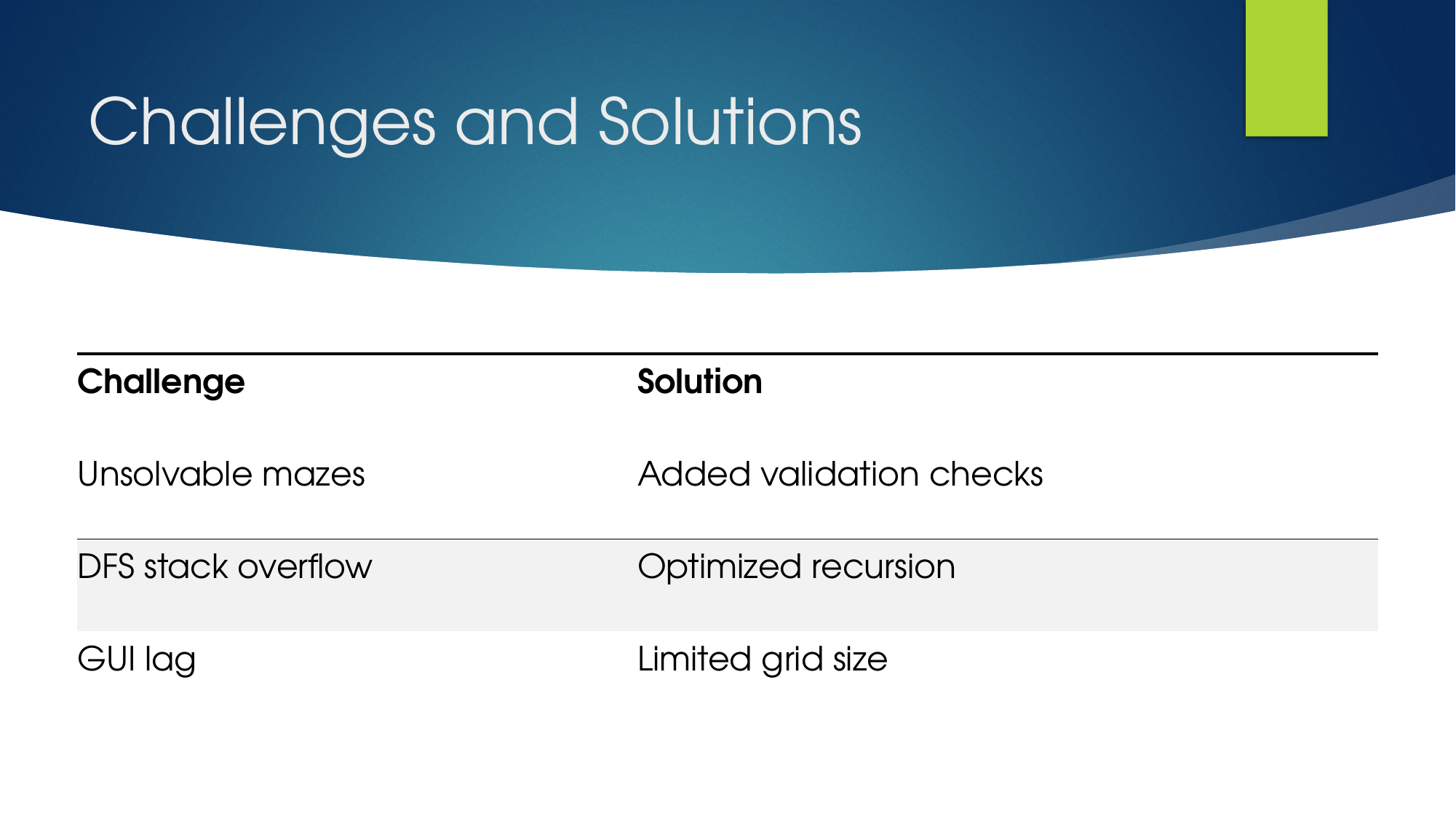

# Challenges and Solutions

| Challenge | Solution |
| --- | --- |
| Unsolvable mazes | Added validation checks |
| DFS stack overflow | Optimized recursion |
| GUI lag | Limited grid size |